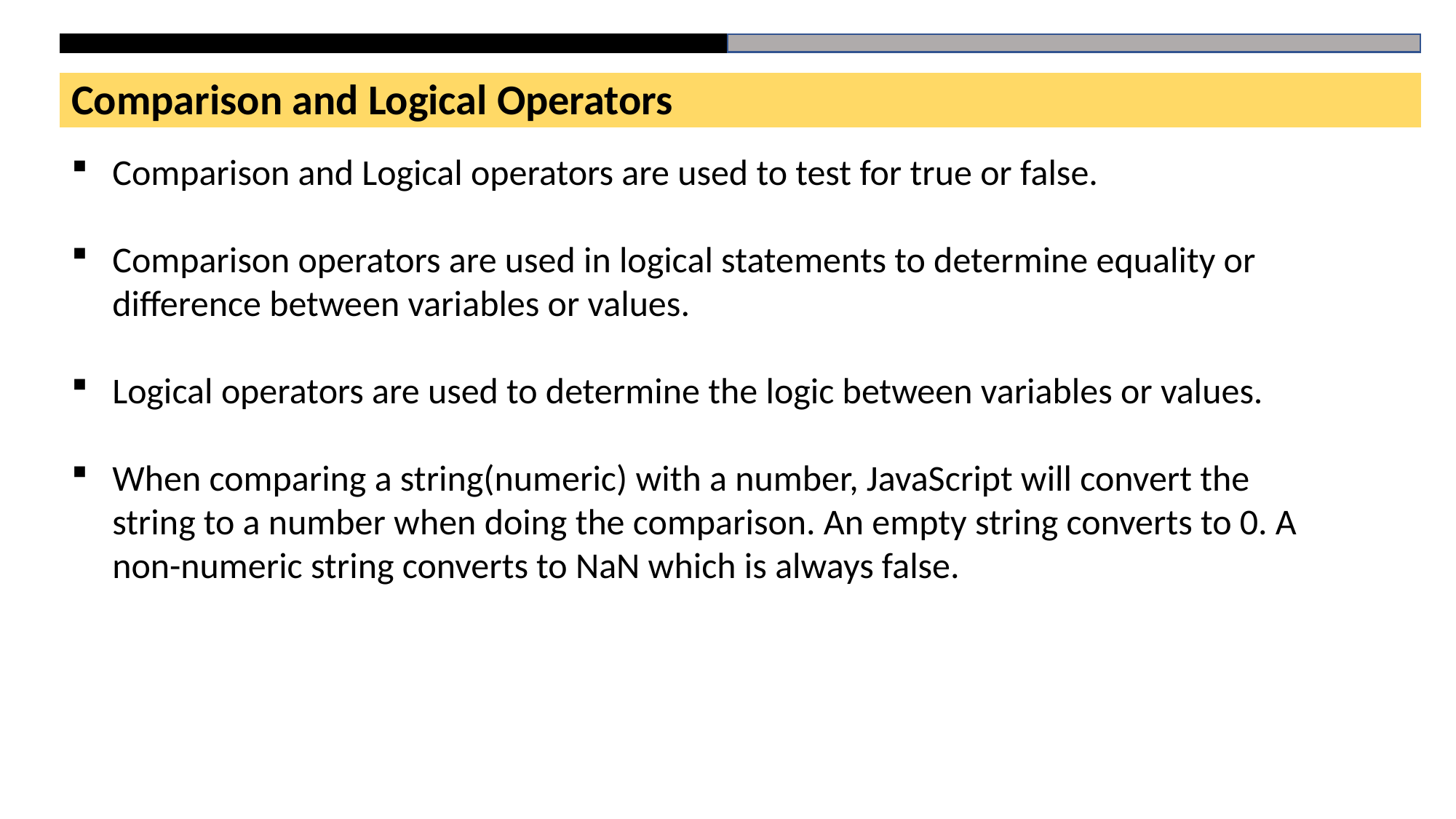

Comparison and Logical Operators

Comparison and Logical operators are used to test for true or false.

Comparison operators are used in logical statements to determine equality or difference between variables or values.

Logical operators are used to determine the logic between variables or values.

When comparing a string(numeric) with a number, JavaScript will convert the string to a number when doing the comparison. An empty string converts to 0. A non-numeric string converts to NaN which is always false.
# HTML